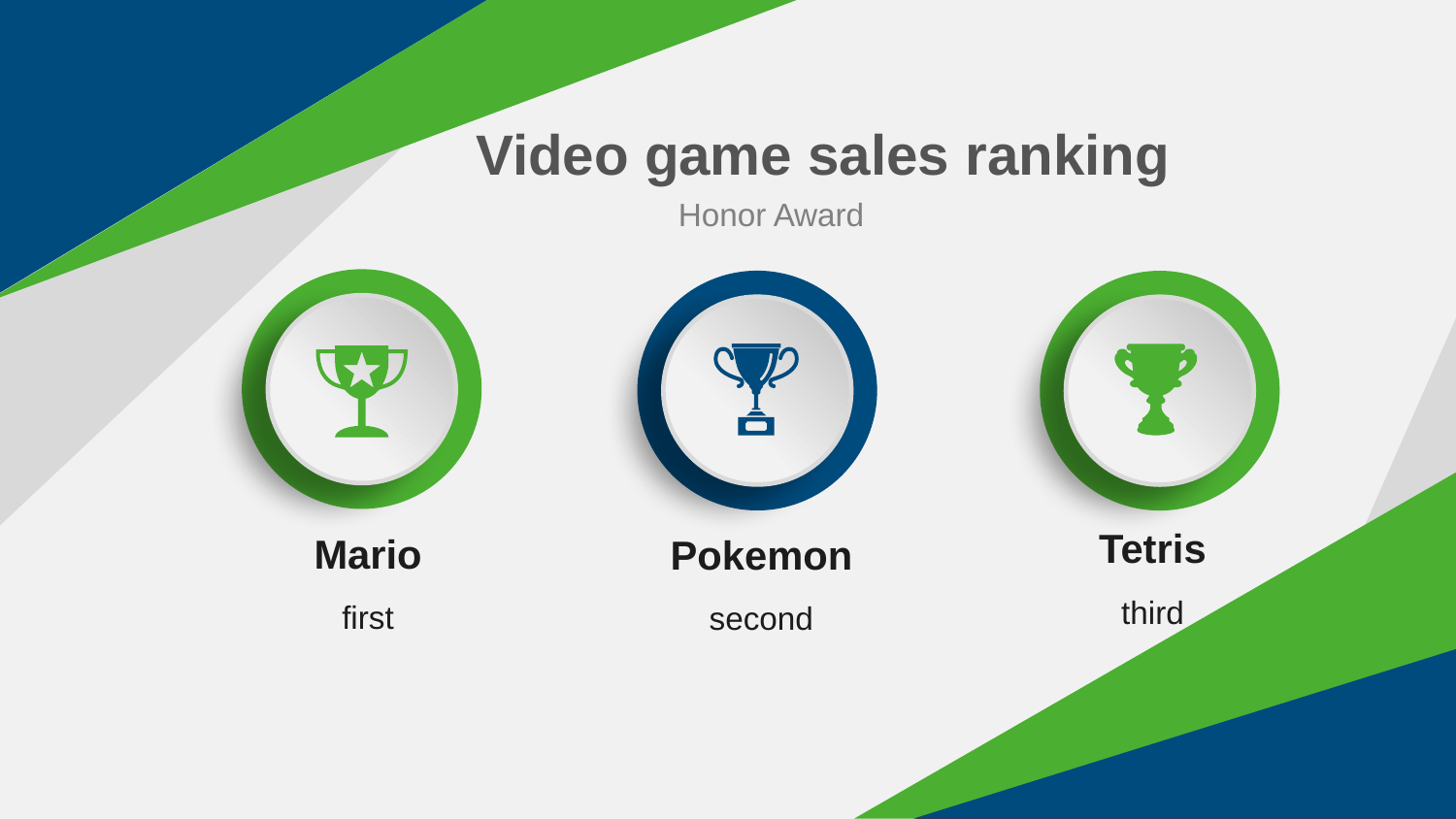

Video game sales ranking

Honor Award

Mario
first

Pokemon
second

Tetris
third